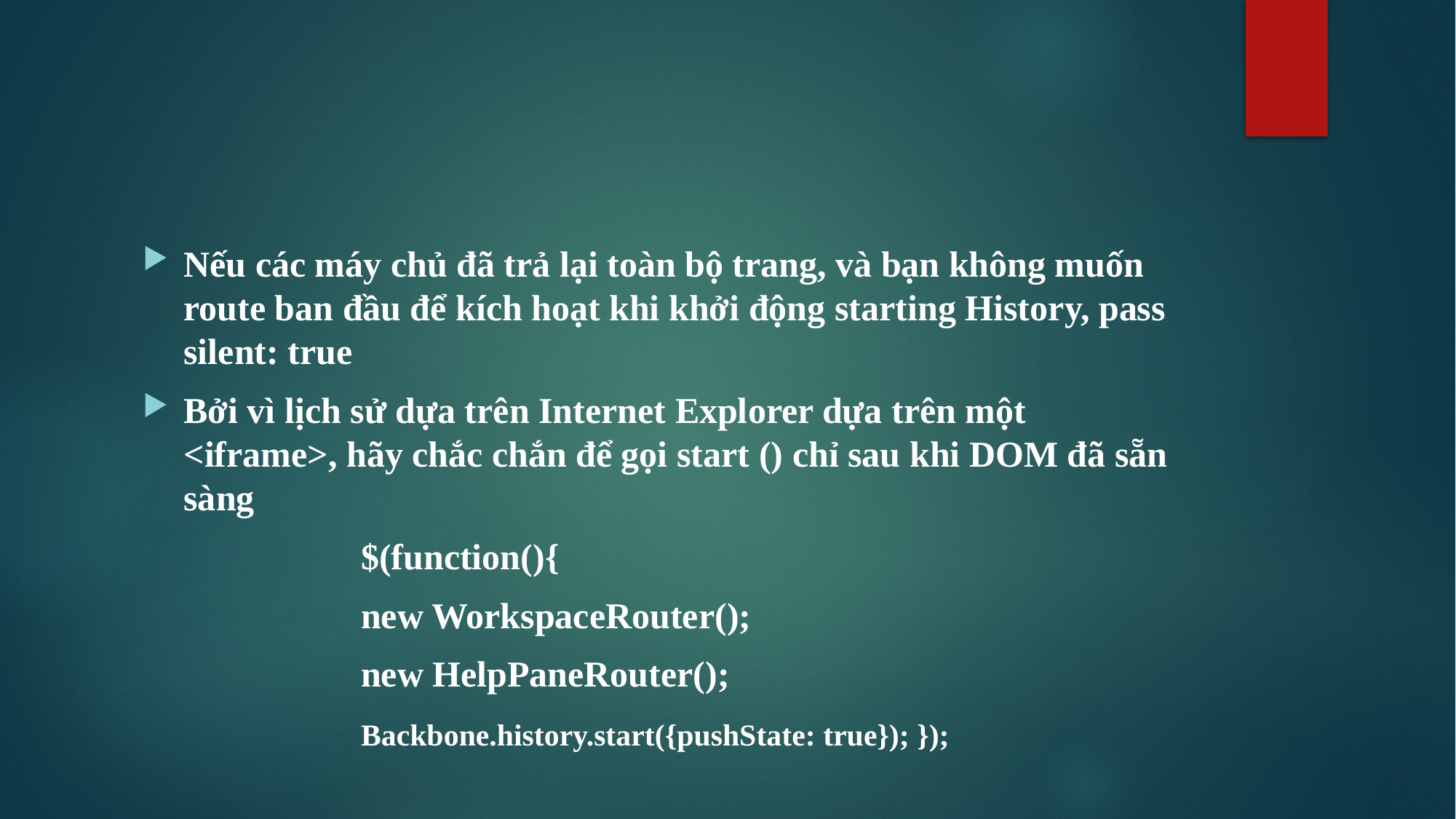

#
Nếu các máy chủ đã trả lại toàn bộ trang, và bạn không muốn route ban đầu để kích hoạt khi khởi động starting History, pass silent: true
Bởi vì lịch sử dựa trên Internet Explorer dựa trên một <iframe>, hãy chắc chắn để gọi start () chỉ sau khi DOM đã sẵn sàng
		$(function(){
		new WorkspaceRouter();
		new HelpPaneRouter();
		Backbone.history.start({pushState: true}); });